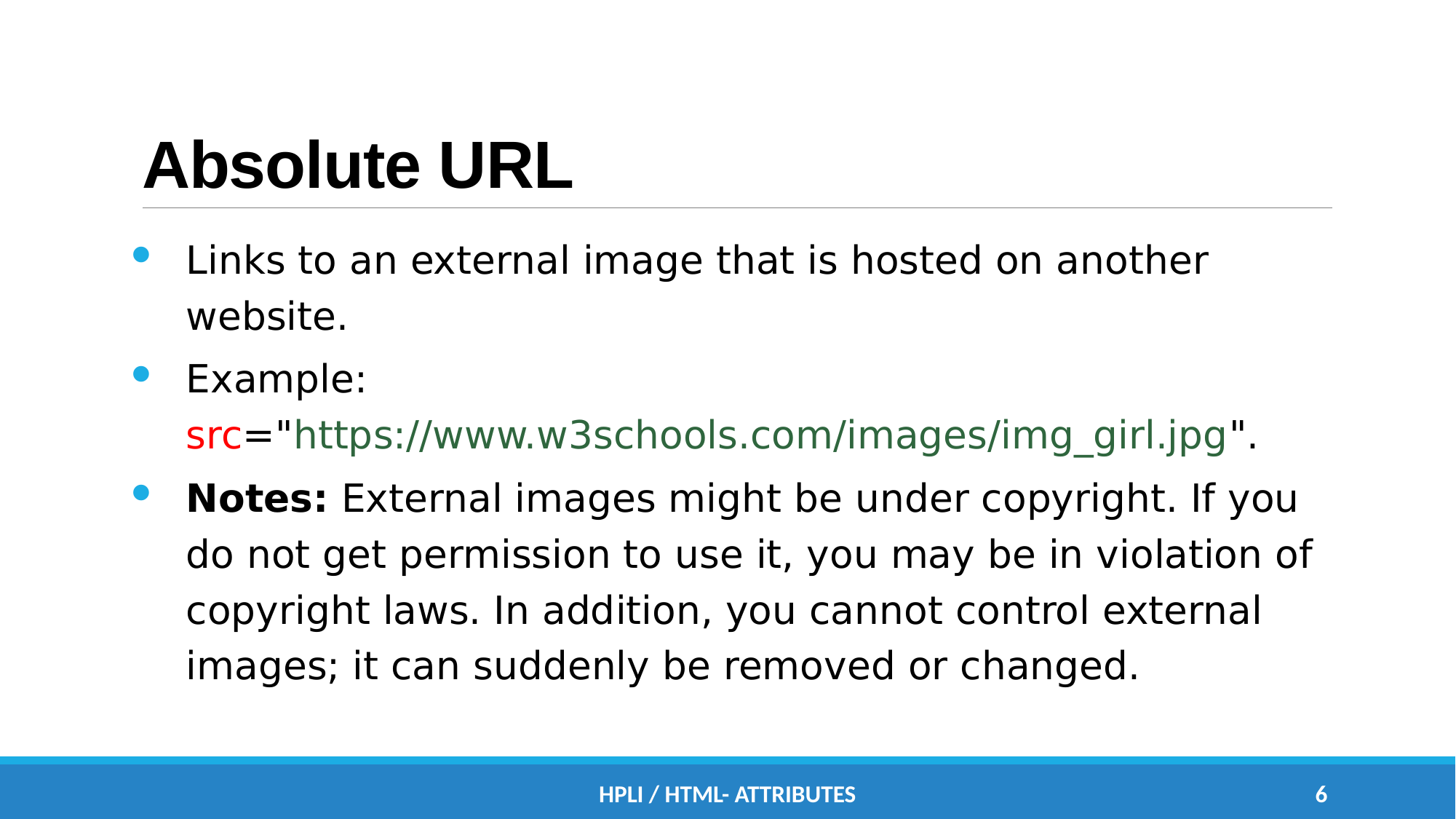

# Absolute URL
Links to an external image that is hosted on another website.
Example: src="https://www.w3schools.com/images/img_girl.jpg".
Notes: External images might be under copyright. If you do not get permission to use it, you may be in violation of copyright laws. In addition, you cannot control external images; it can suddenly be removed or changed.
HPLI / HTML- Attributes
6